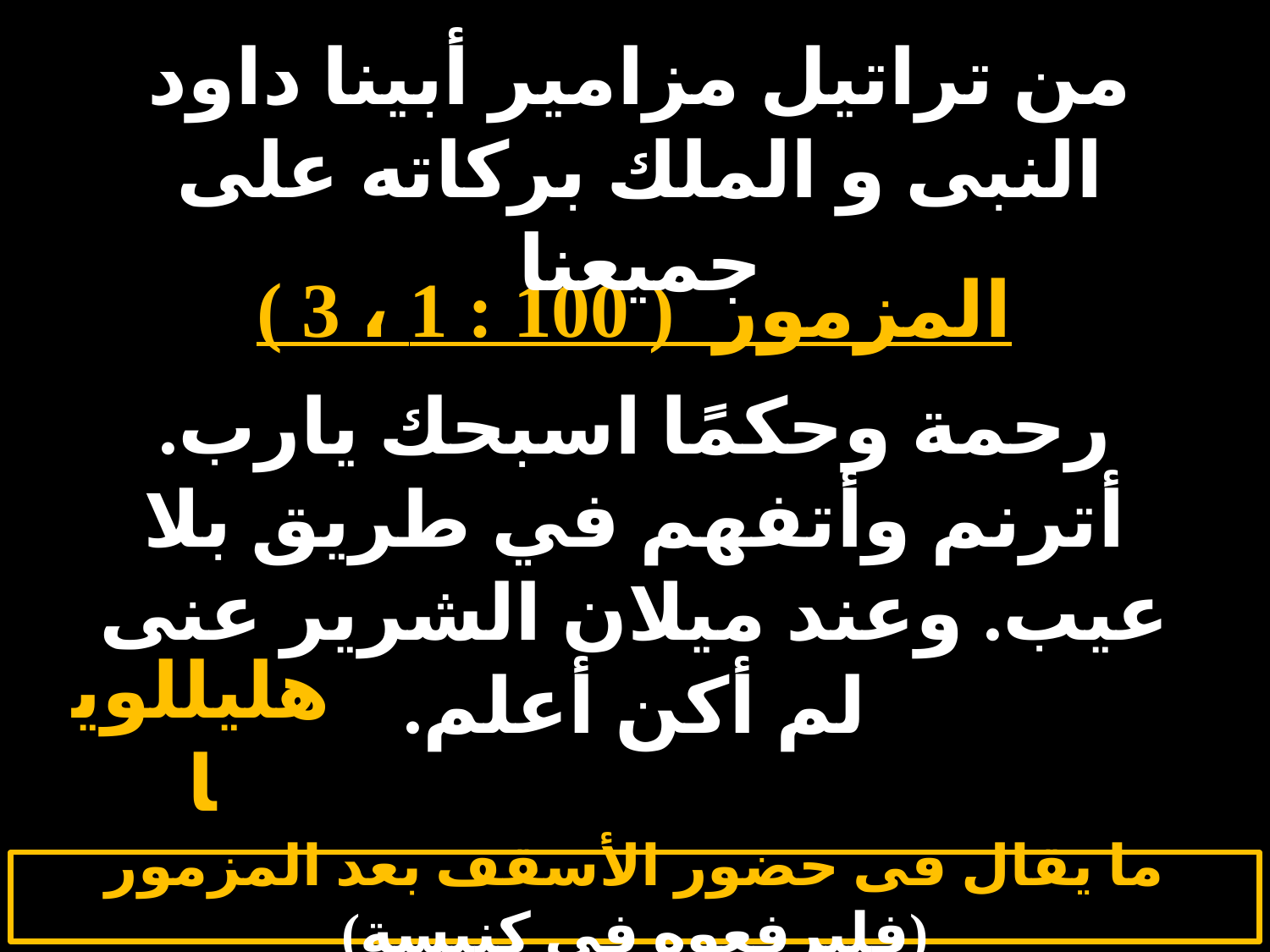

# الخميس 3
من تراتيل مزامير أبينا داود النبى و الملك بركاته على جميعنا
المزمور  ( 100 : 1 ، 3 )
رحمة وحكمًا اسبحك يارب. أترنم وأتفهم في طريق بلا عيب. وعند ميلان الشرير عنى لم أكن أعلم.
هليللويا
ما يقال فى حضور الأسقف بعد المزمور (فليرفعوه فى كنيسة)